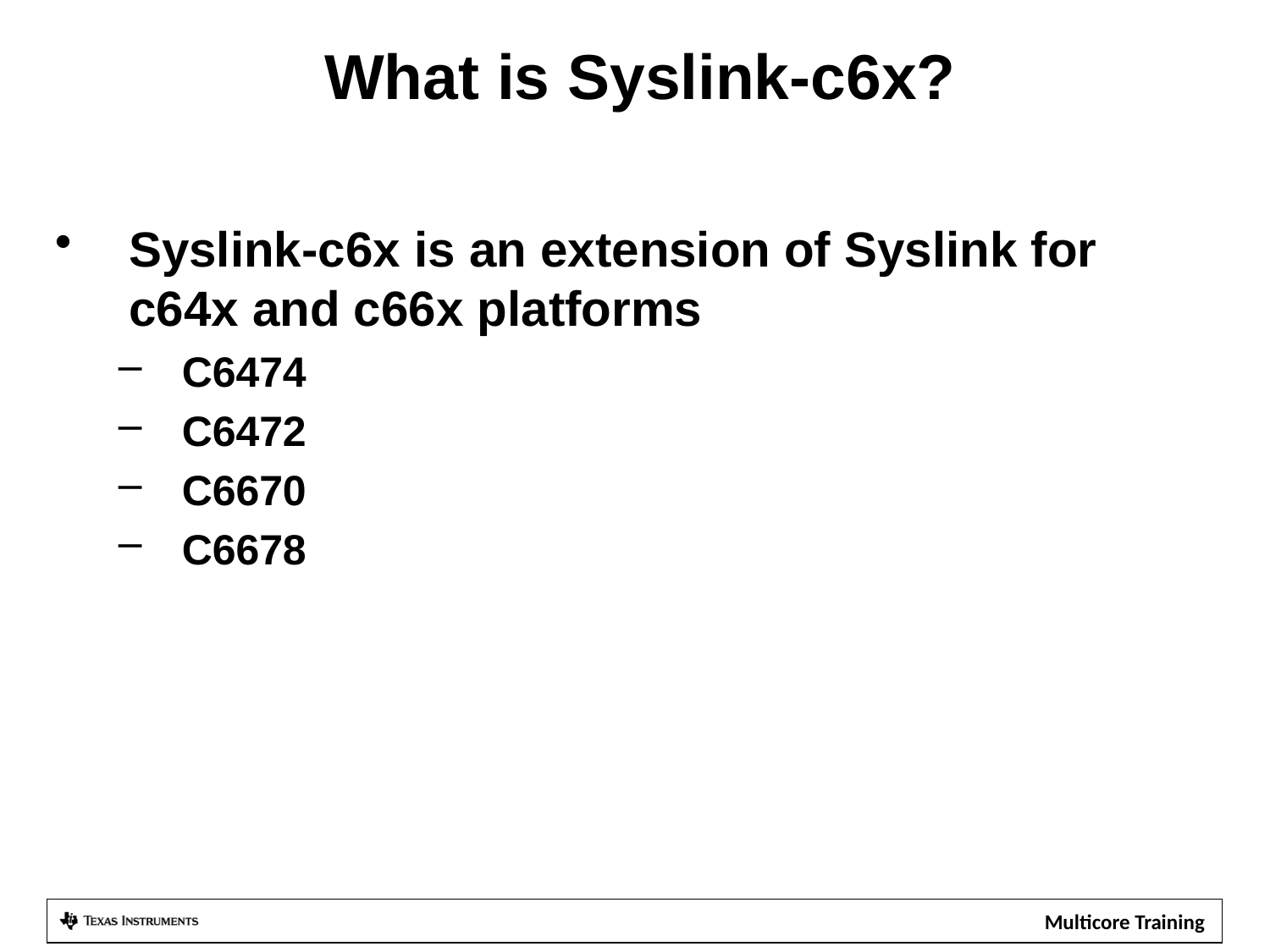

# What is Syslink-c6x?
Syslink-c6x is an extension of Syslink for c64x and c66x platforms
C6474
C6472
C6670
C6678